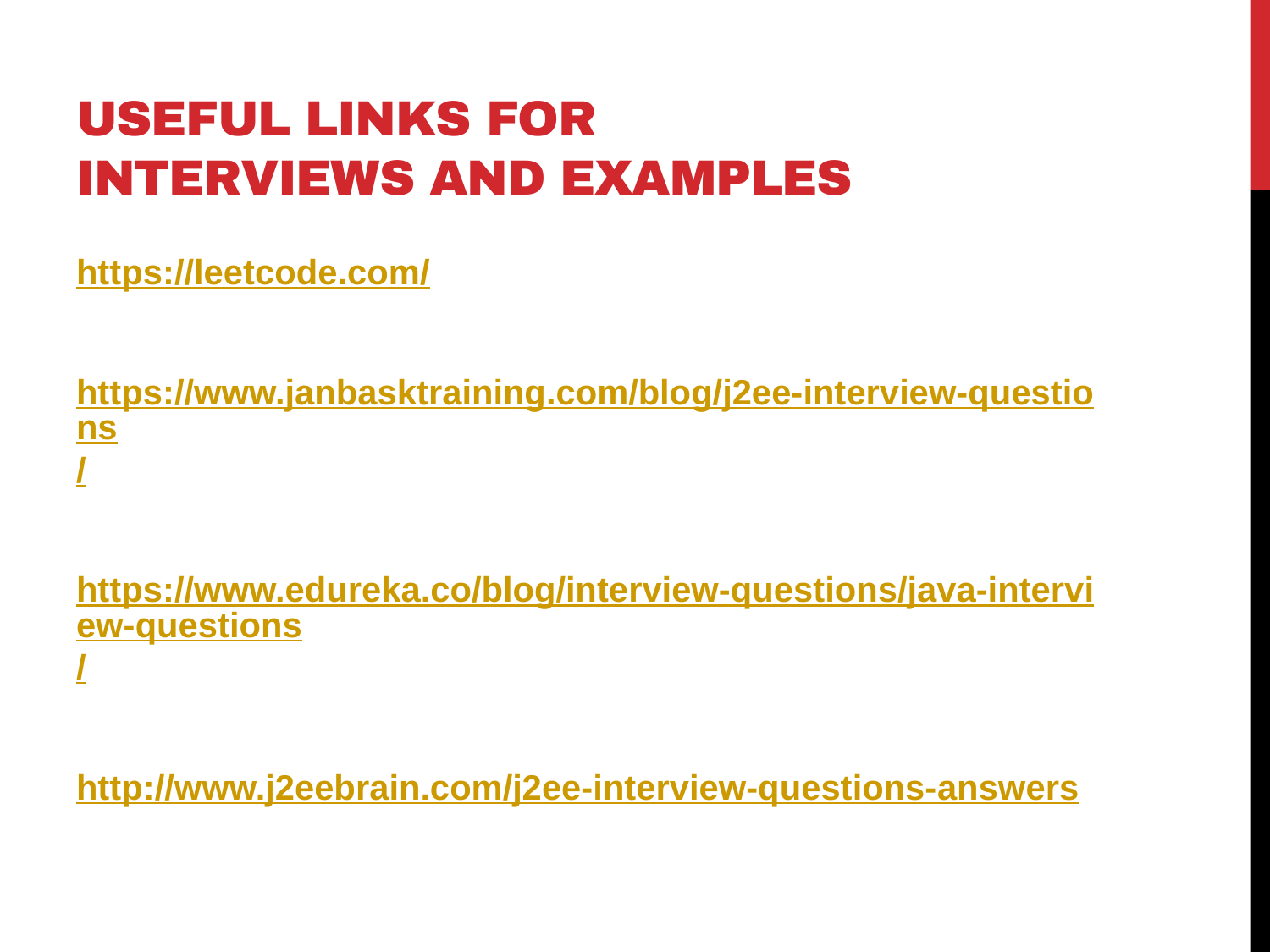

# Useful links for interviews and examples
https://leetcode.com/

https://www.janbasktraining.com/blog/j2ee-interview-questions/

https://www.edureka.co/blog/interview-questions/java-interview-questions/

http://www.j2eebrain.com/j2ee-interview-questions-answers